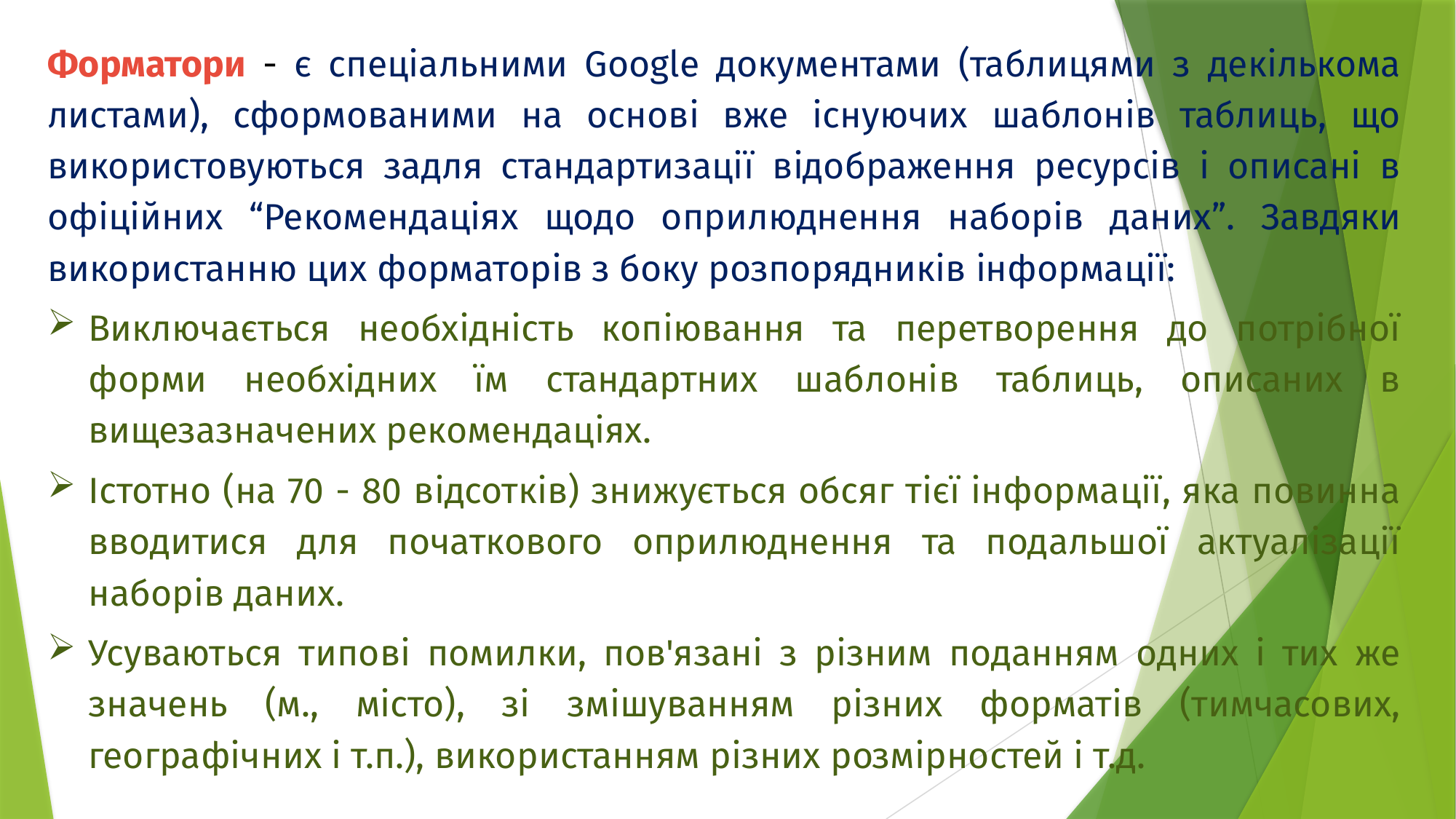

Форматори - є спеціальними Google документами (таблицями з декількома листами), сформованими на основі вже існуючих шаблонів таблиць, що використовуються задля стандартизації відображення ресурсів і описані в офіційних “Рекомендаціях щодо оприлюднення наборів даних”. Завдяки використанню цих форматорів з боку розпорядників інформації:
Виключається необхідність копіювання та перетворення до потрібної форми необхідних їм стандартних шаблонів таблиць, описаних в вищезазначених рекомендаціях.
Істотно (на 70 - 80 відсотків) знижується обсяг тієї інформації, яка повинна вводитися для початкового оприлюднення та подальшої актуалізації наборів даних.
Усуваються типові помилки, пов'язані з різним поданням одних і тих же значень (м., місто), зі змішуванням різних форматів (тимчасових, географічних і т.п.), використанням різних розмірностей і т.д.